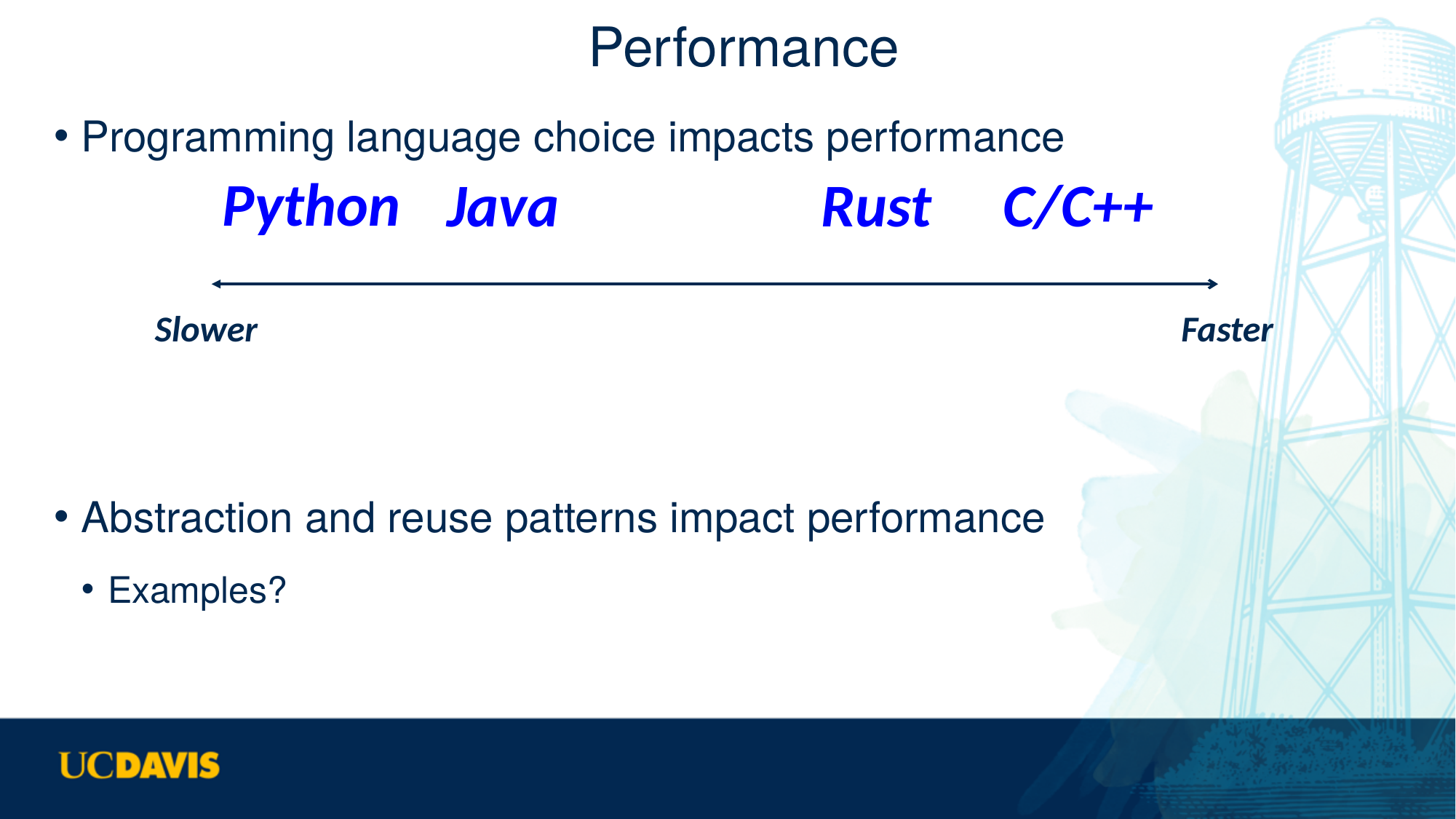

# Performance
Programming language choice impacts performance
Abstraction and reuse patterns impact performance
Examples?
Python
Java
Rust
C/C++
Slower
Faster